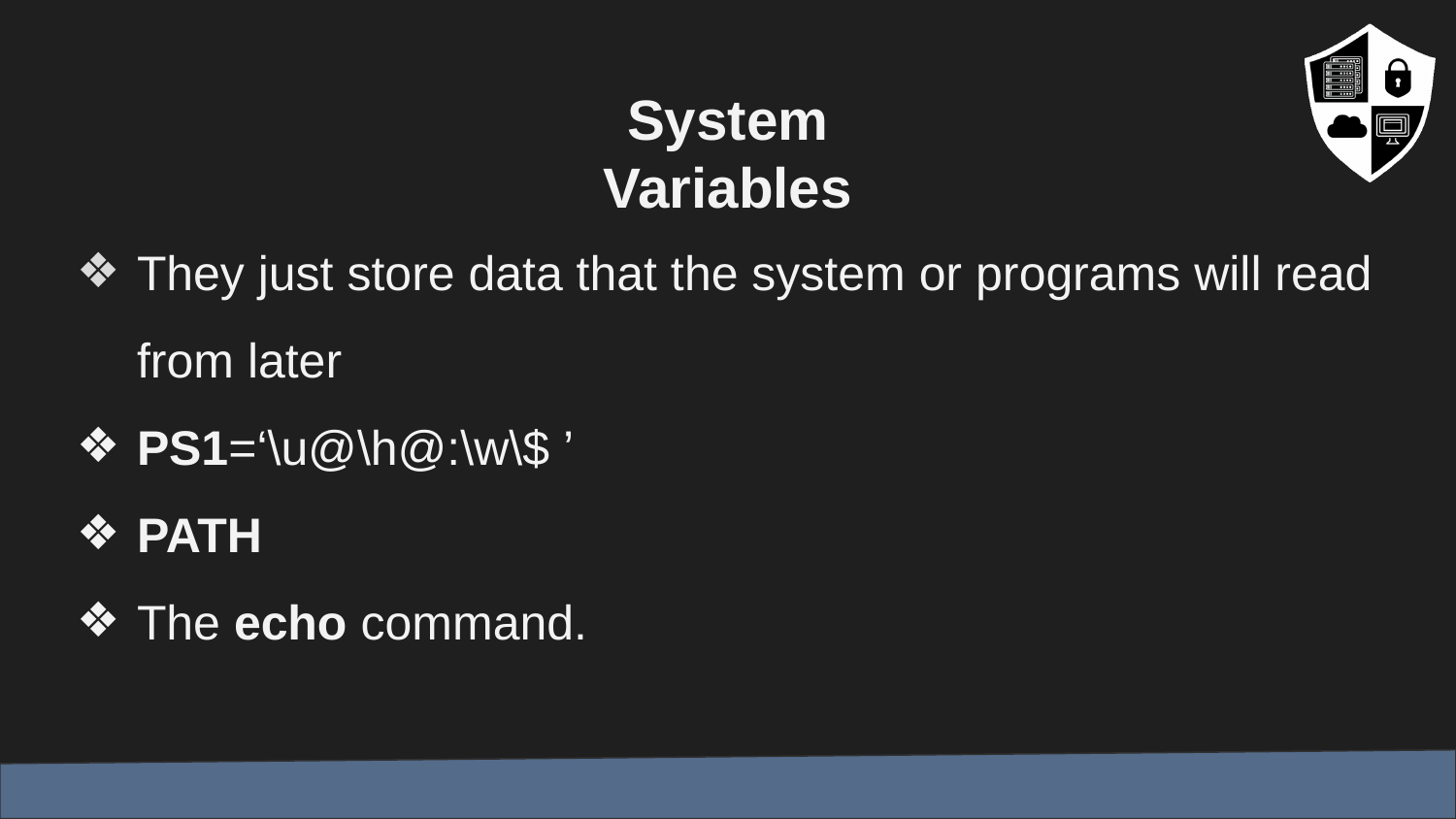

# System Variables
They just store data that the system or programs will read from later
PS1=‘\u@\h@:\w\$ ’
PATH
The echo command.